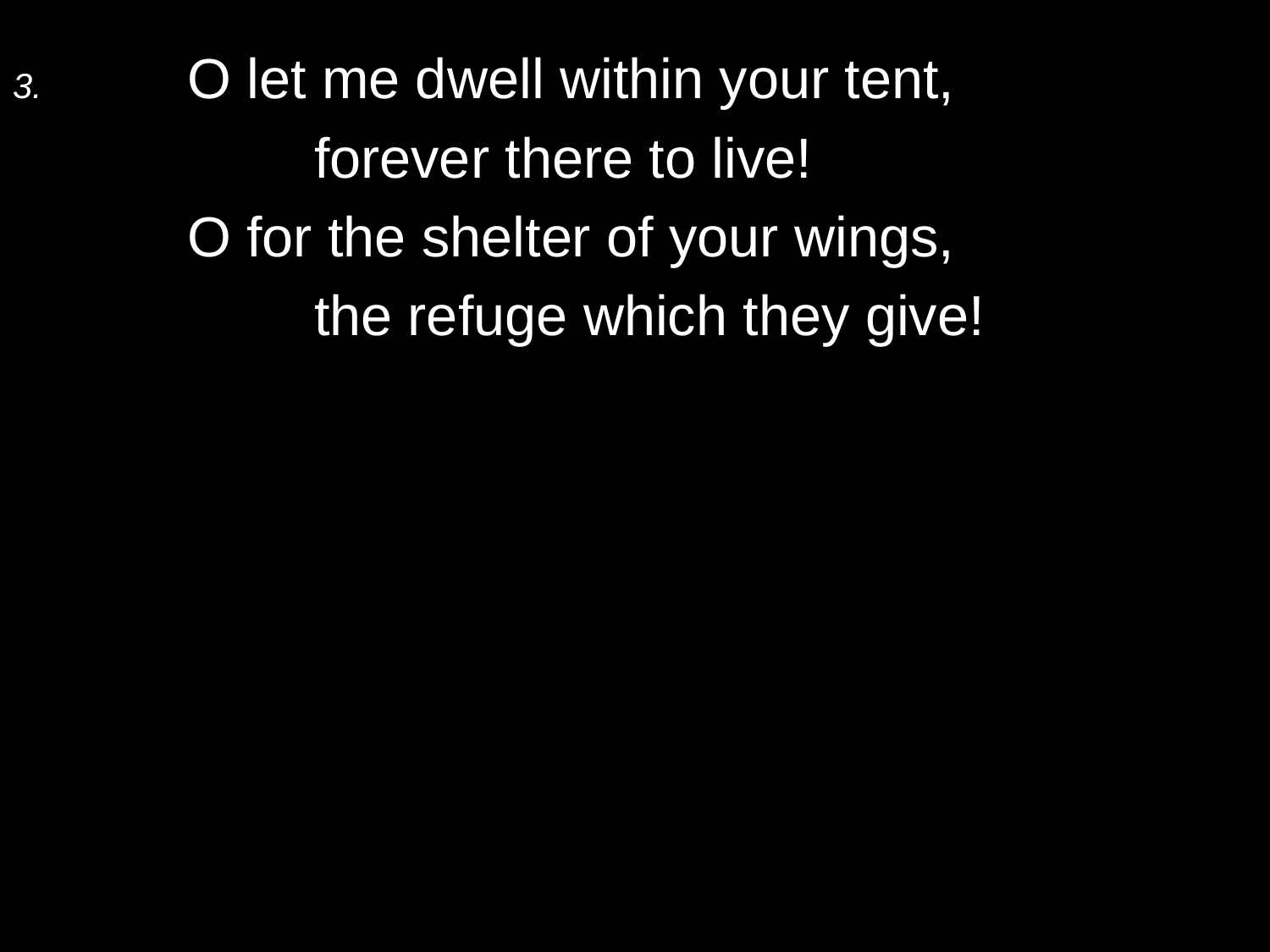

3.	O let me dwell within your tent,
		forever there to live!
	O for the shelter of your wings,
		the refuge which they give!